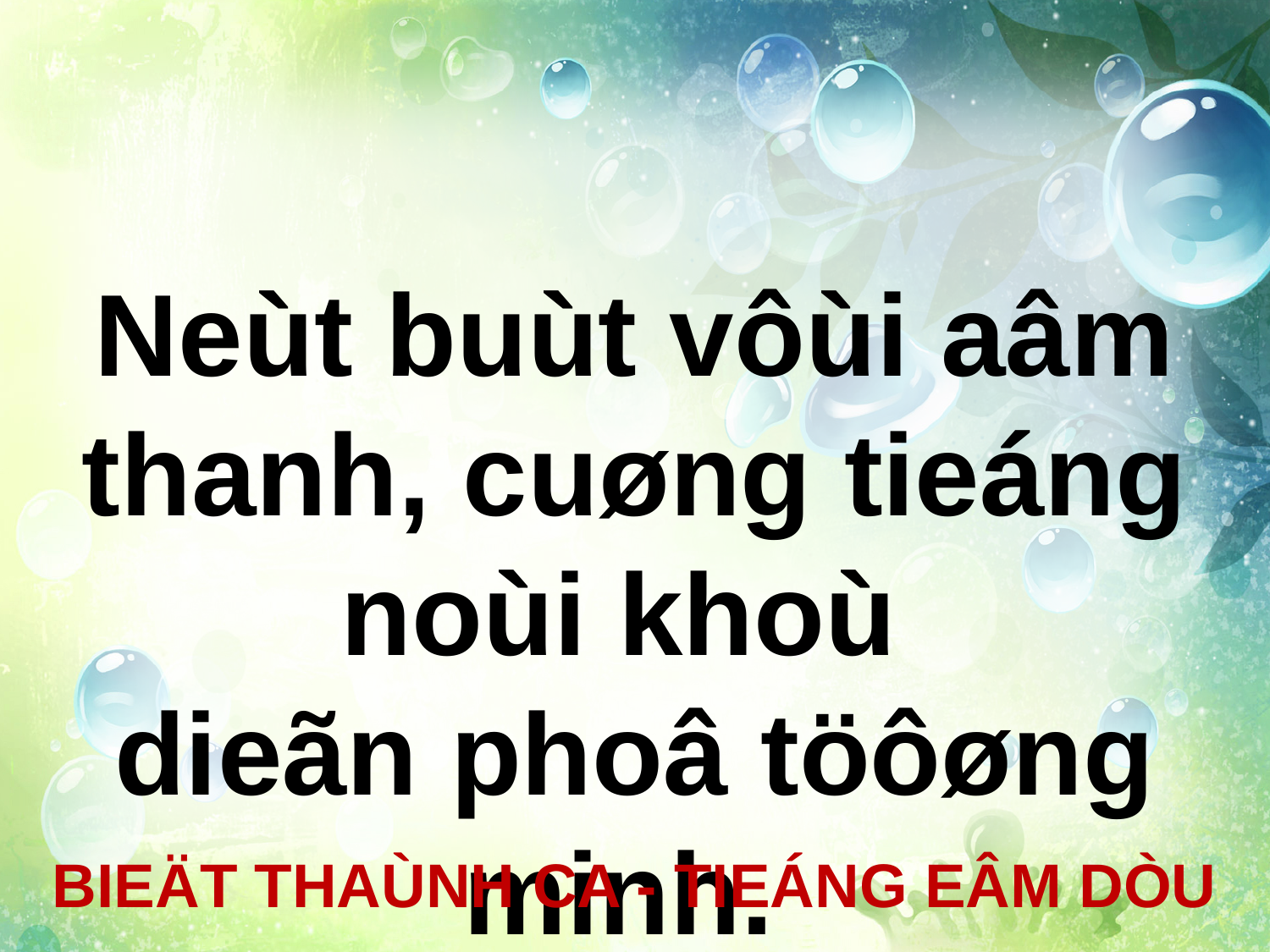

Neùt buùt vôùi aâm thanh, cuøng tieáng noùi khoù
dieãn phoâ töôøng minh.
BIEÄT THAÙNH CA - TIEÁNG EÂM DÒU